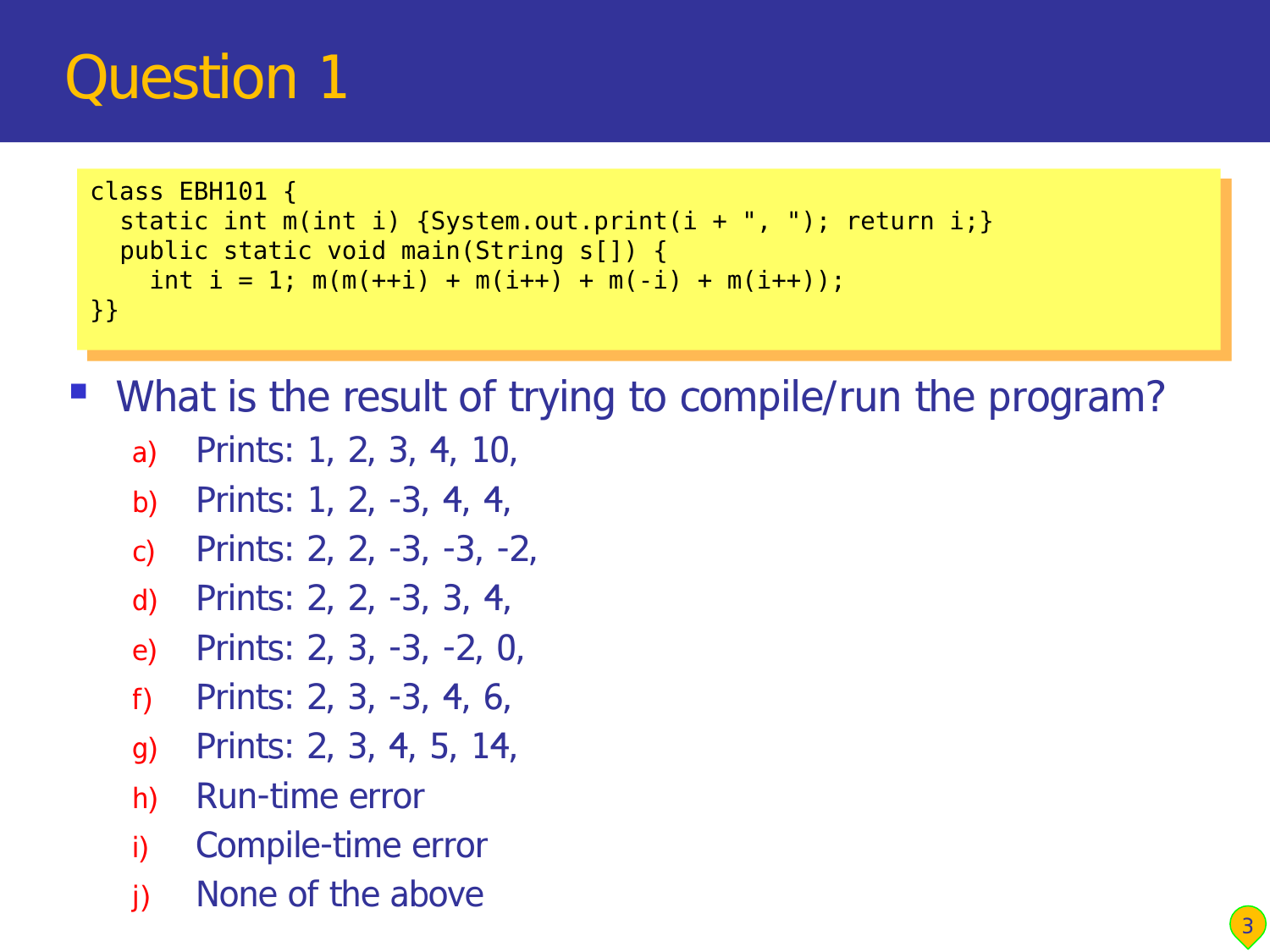

# Question 1
class EBH101 {
  static int m(int i) {System.out.print(i + ", "); return i;}
  public static void main(String s[]) {
    int i = 1; m(m(++i) + m(i++) + m(-i) + m(i++));
}}
What is the result of trying to compile/run the program?
Prints: 1, 2, 3, 4, 10,
Prints: 1, 2, -3, 4, 4,
Prints: 2, 2, -3, -3, -2,
Prints: 2, 2, -3, 3, 4,
Prints: 2, 3, -3, -2, 0,
Prints: 2, 3, -3, 4, 6,
Prints: 2, 3, 4, 5, 14,
Run-time error
Compile-time error
None of the above
3